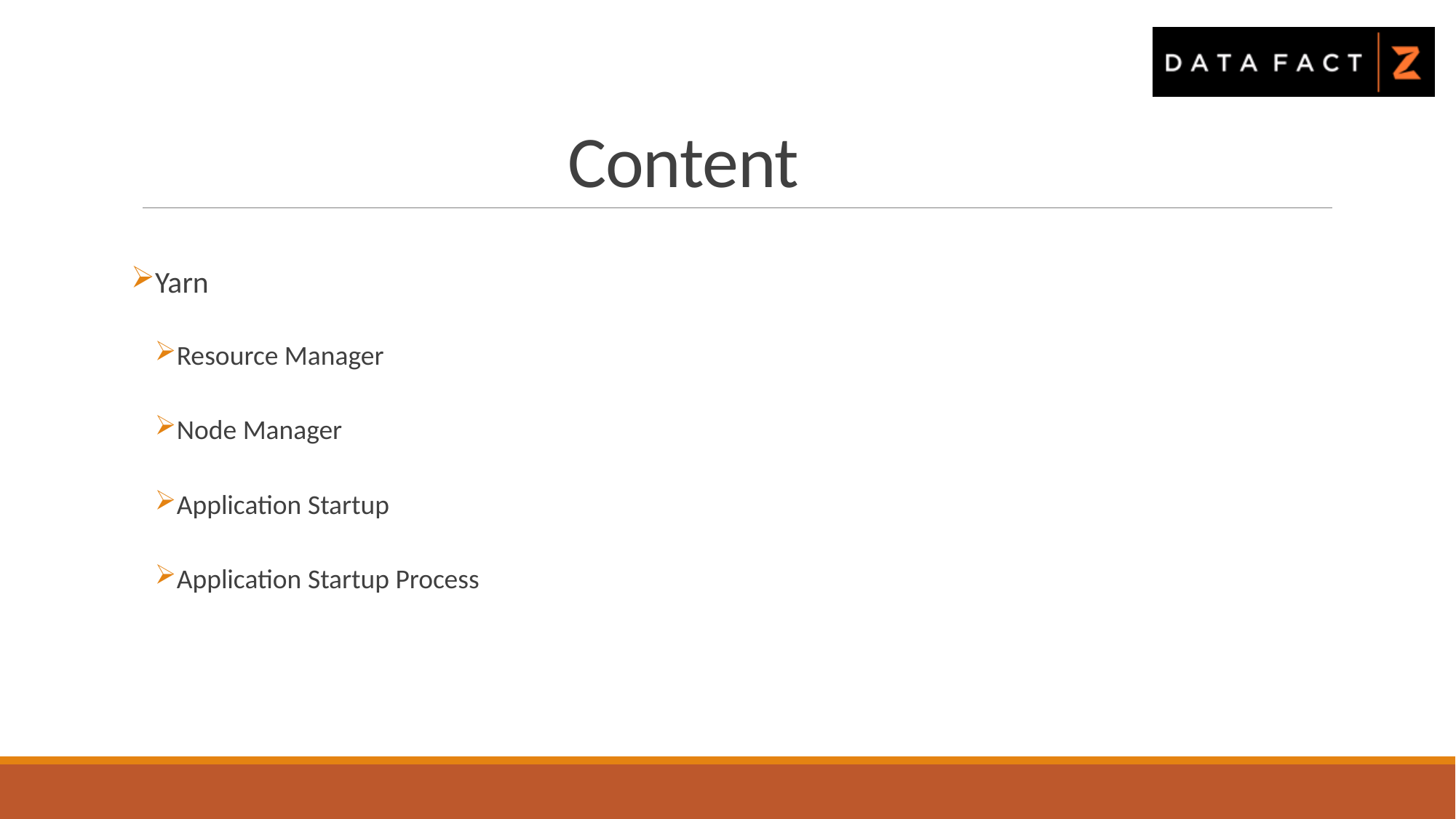

# Content
Yarn
Resource Manager
Node Manager
Application Startup
Application Startup Process